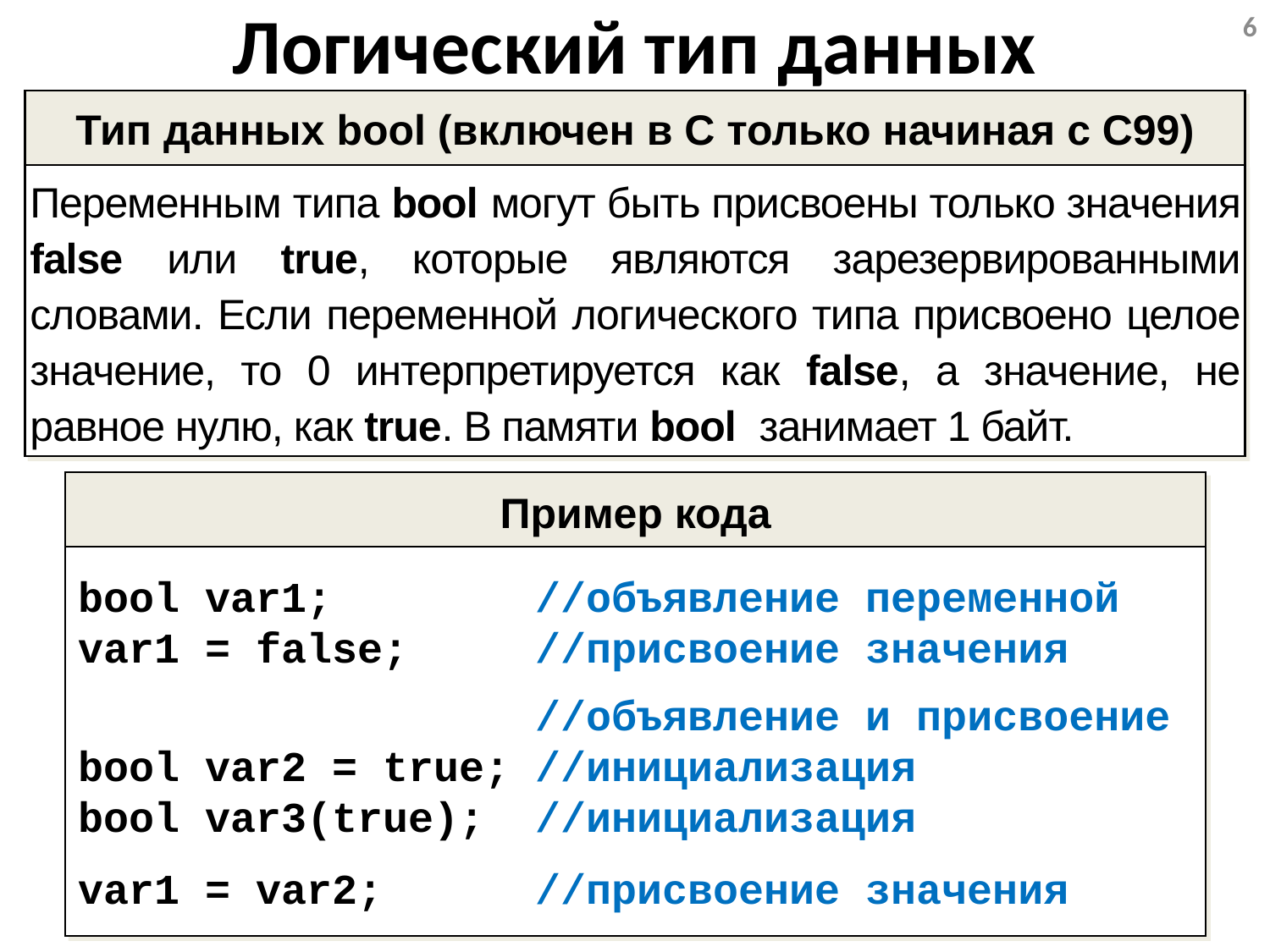

# Логический тип данных
6
Тип данных bool (включен в С только начиная с С99)
Переменным типа bool могут быть присвоены только значения false или true, которые являются зарезервированными словами. Если переменной логического типа присвоено целое значение, то 0 интерпретируется как false, а значение, не равное нулю, как true. В памяти bool  занимает 1 байт.
Пример кода
bool var1;        //объявление переменной
var1 = false;     //присвоение значения
                  //объявление и присвоение
bool var2 = true; //инициализация
bool var3(true);  //инициализация

var1 = var2;      //присвоение значения